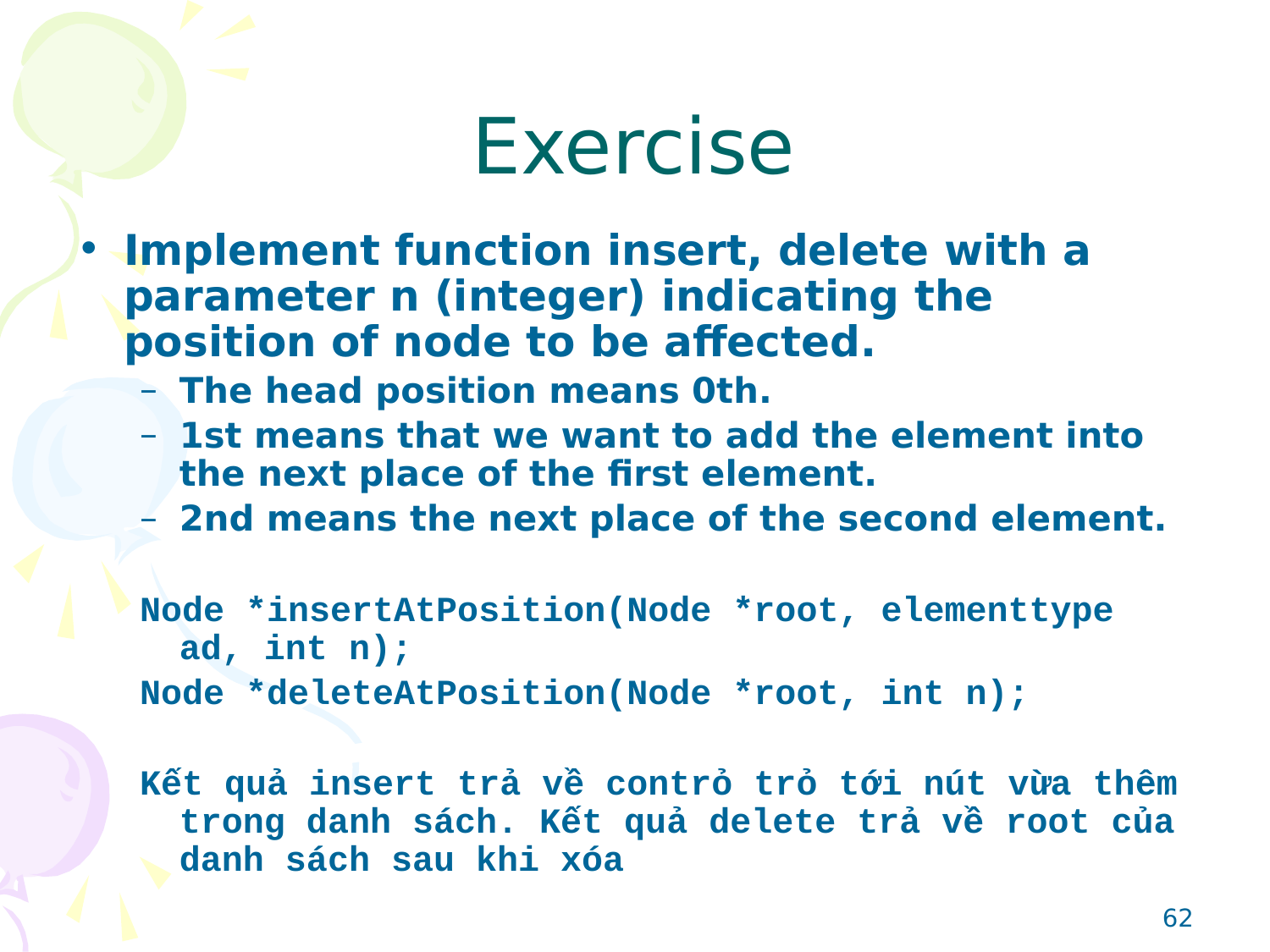

# Exercise
Implement function insert, delete with a parameter n (integer) indicating the position of node to be affected.
The head position means 0th.
1st means that we want to add the element into the next place of the first element.
2nd means the next place of the second element.

Node *insertAtPosition(Node *root, elementtype ad, int n);
Node *deleteAtPosition(Node *root, int n);

Kết quả insert trả về contrỏ trỏ tới nút vừa thêm trong danh sách. Kết quả delete trả về root của danh sách sau khi xóa

62